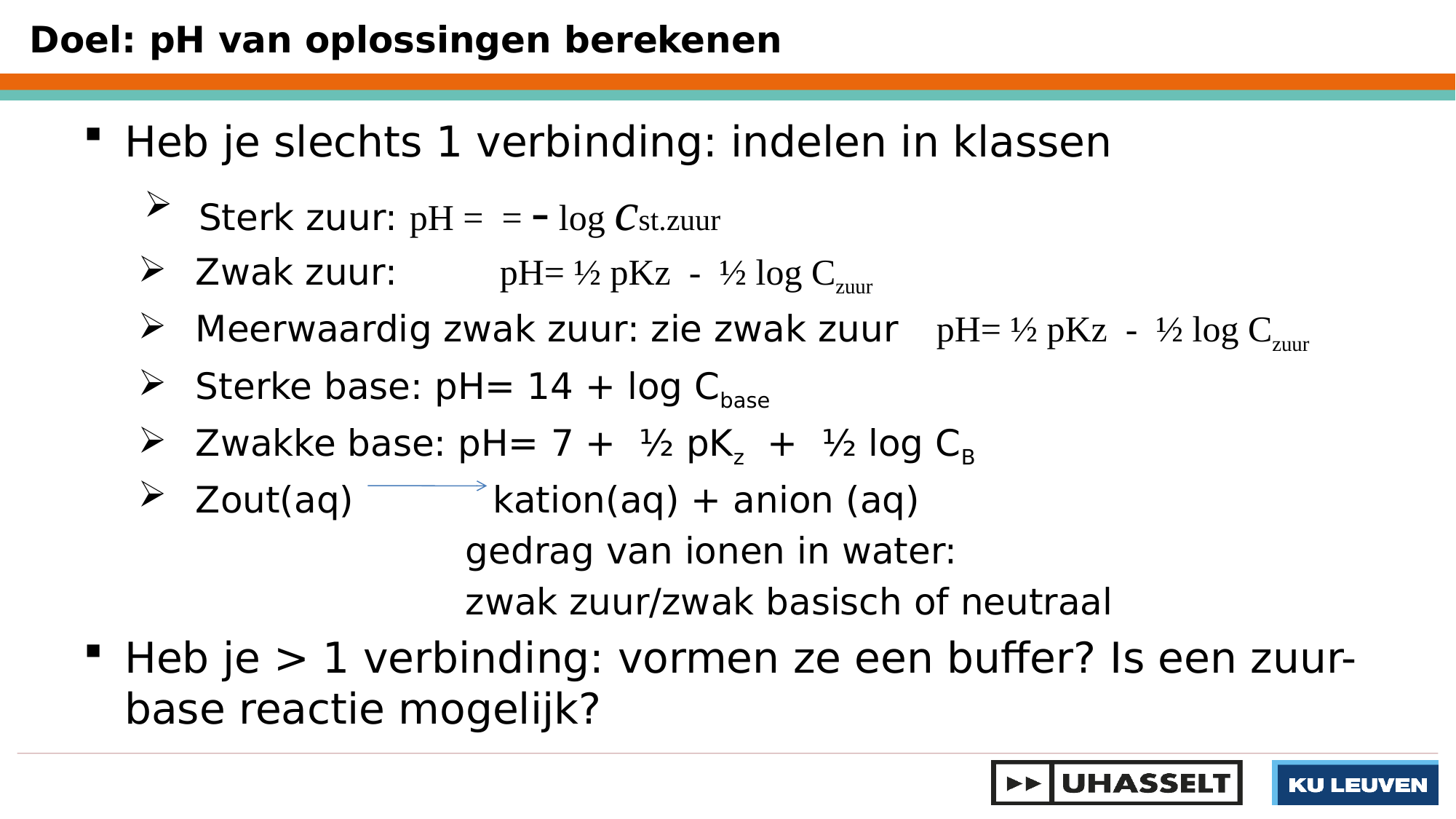

Doel: pH van oplossingen berekenen
Heb je slechts 1 verbinding: indelen in klassen
Sterk zuur: pH =  = - log cst.zuur
  Zwak zuur:	pH= ½ pKz  -  ½ log Czuur
  Meerwaardig zwak zuur: zie zwak zuur	pH= ½ pKz  -  ½ log Czuur
  Sterke base: pH= 14 + log Cbase
  Zwakke base: pH= 7 +  ½ pKz  +  ½ log CB
  Zout(aq)            kation(aq) + anion (aq)
			gedrag van ionen in water:
			zwak zuur/zwak basisch of neutraal
Heb je > 1 verbinding: vormen ze een buffer? Is een zuur-base reactie mogelijk?